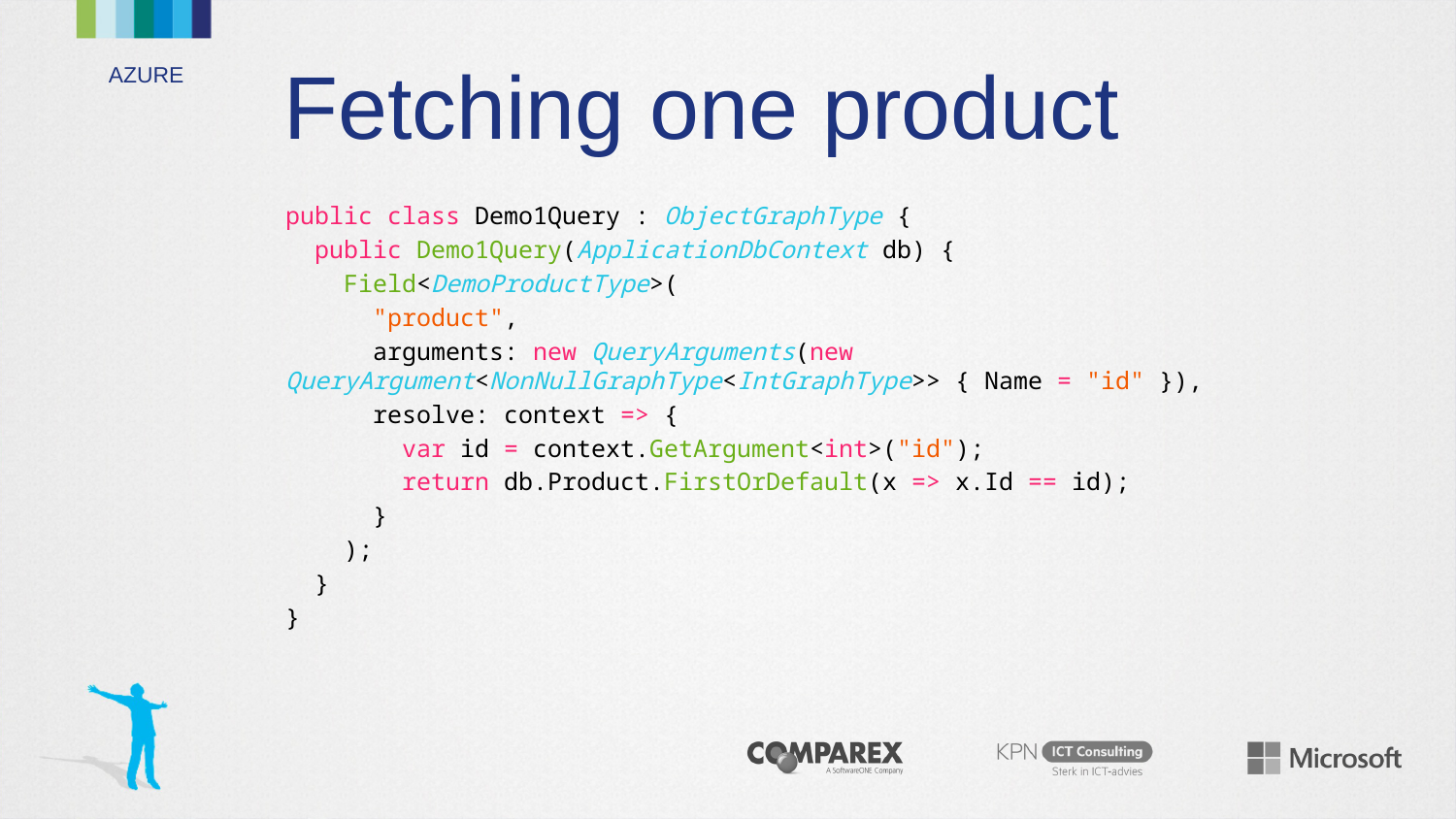

# Fetching one product
public class Demo1Query : ObjectGraphType {
  public Demo1Query(ApplicationDbContext db) {
    Field<DemoProductType>(
      "product",
      arguments: new QueryArguments(new QueryArgument<NonNullGraphType<IntGraphType>> { Name = "id" }),
      resolve: context => {
        var id = context.GetArgument<int>("id");
        return db.Product.FirstOrDefault(x => x.Id == id);
      }
    );
  }
}